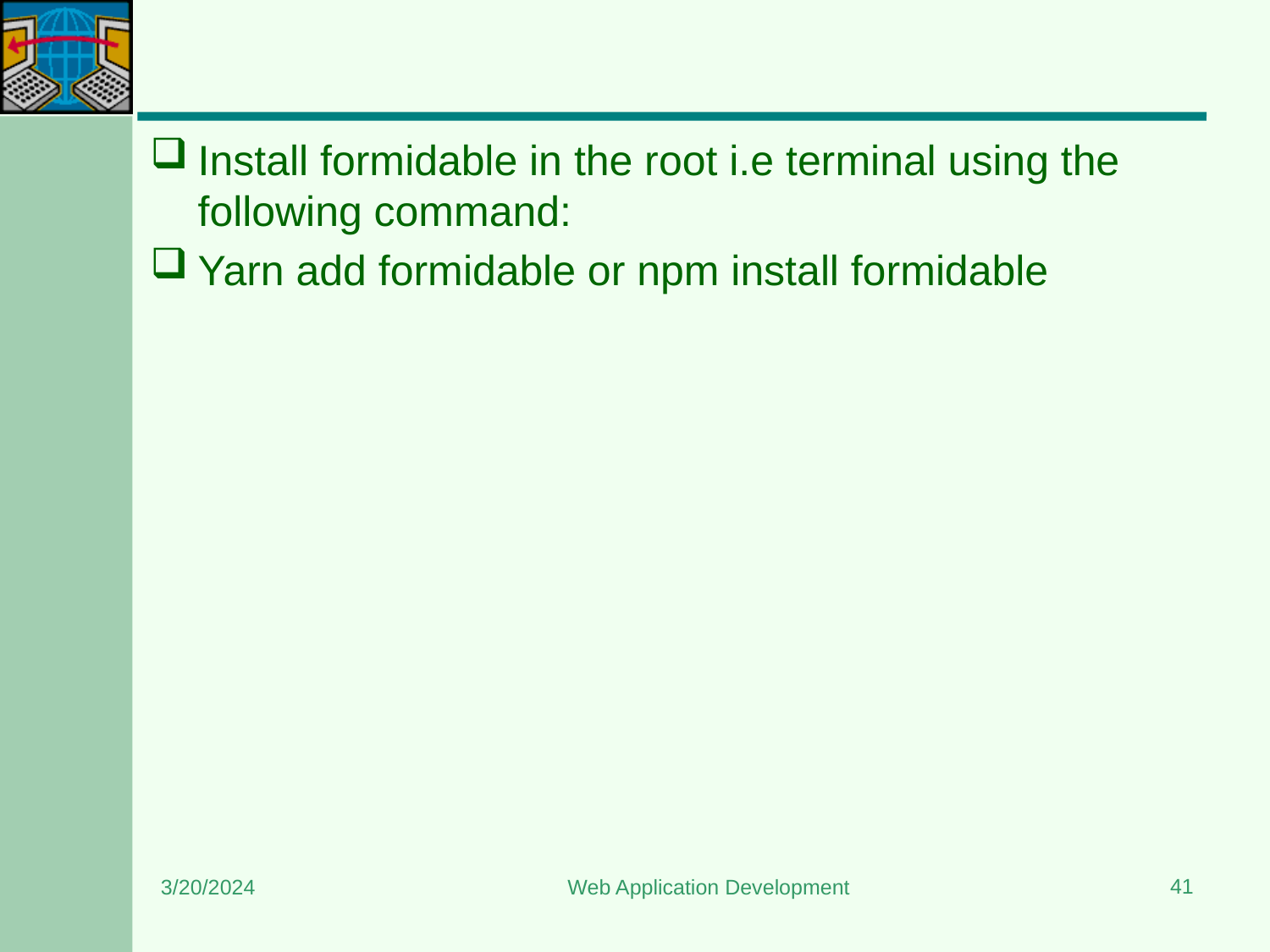

#
Install formidable in the root i.e terminal using the following command:
Yarn add formidable or npm install formidable
41
3/20/2024
Web Application Development